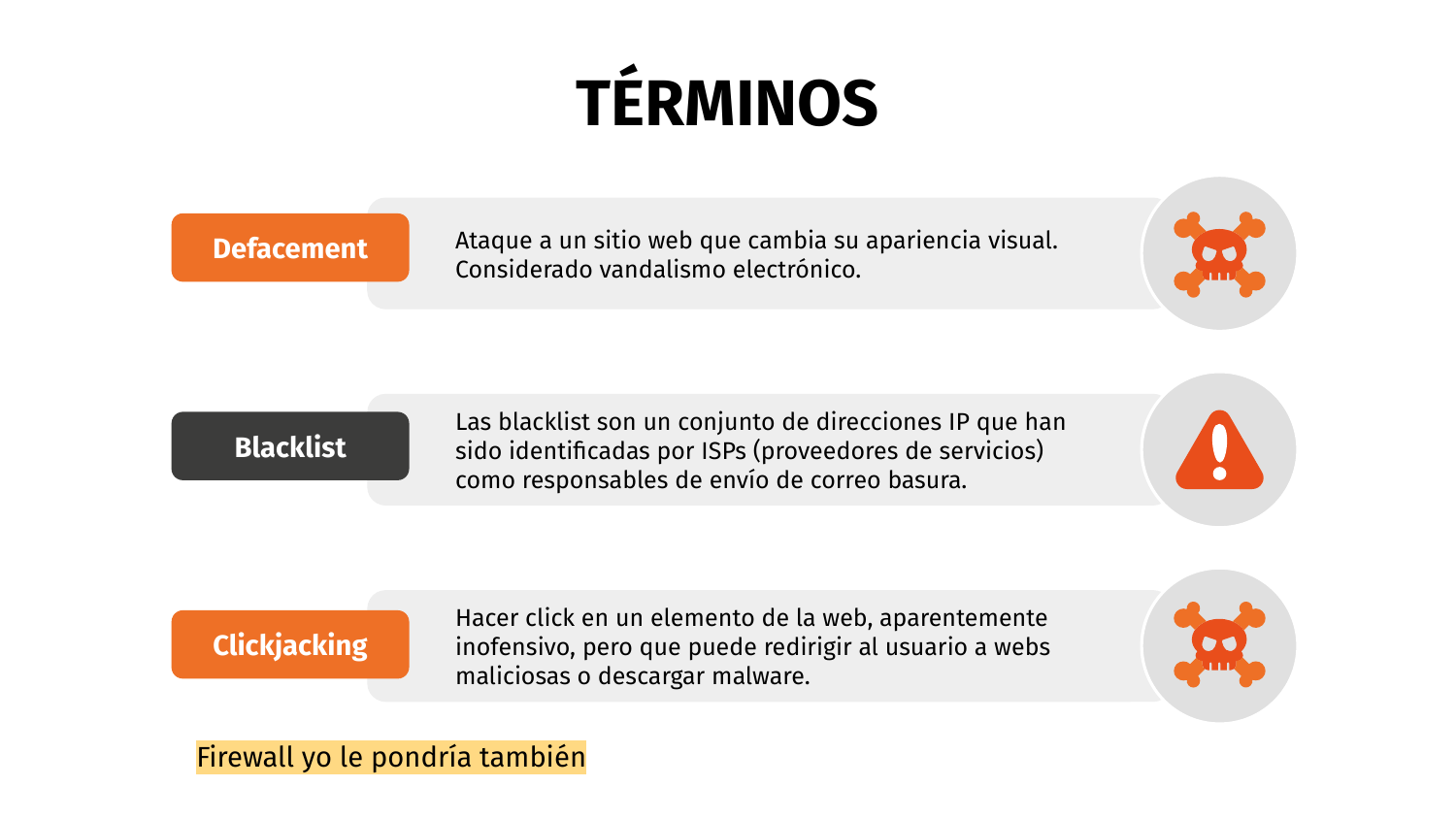

# TÉRMINOS

Defacement
Ataque a un sitio web que cambia su apariencia visual. Considerado vandalismo electrónico.

Las blacklist son un conjunto de direcciones IP que han sido identificadas por ISPs (proveedores de servicios) como responsables de envío de correo basura.

Blacklist

Hacer click en un elemento de la web, aparentemente inofensivo, pero que puede redirigir al usuario a webs maliciosas o descargar malware.

Clickjacking
Firewall yo le pondría también